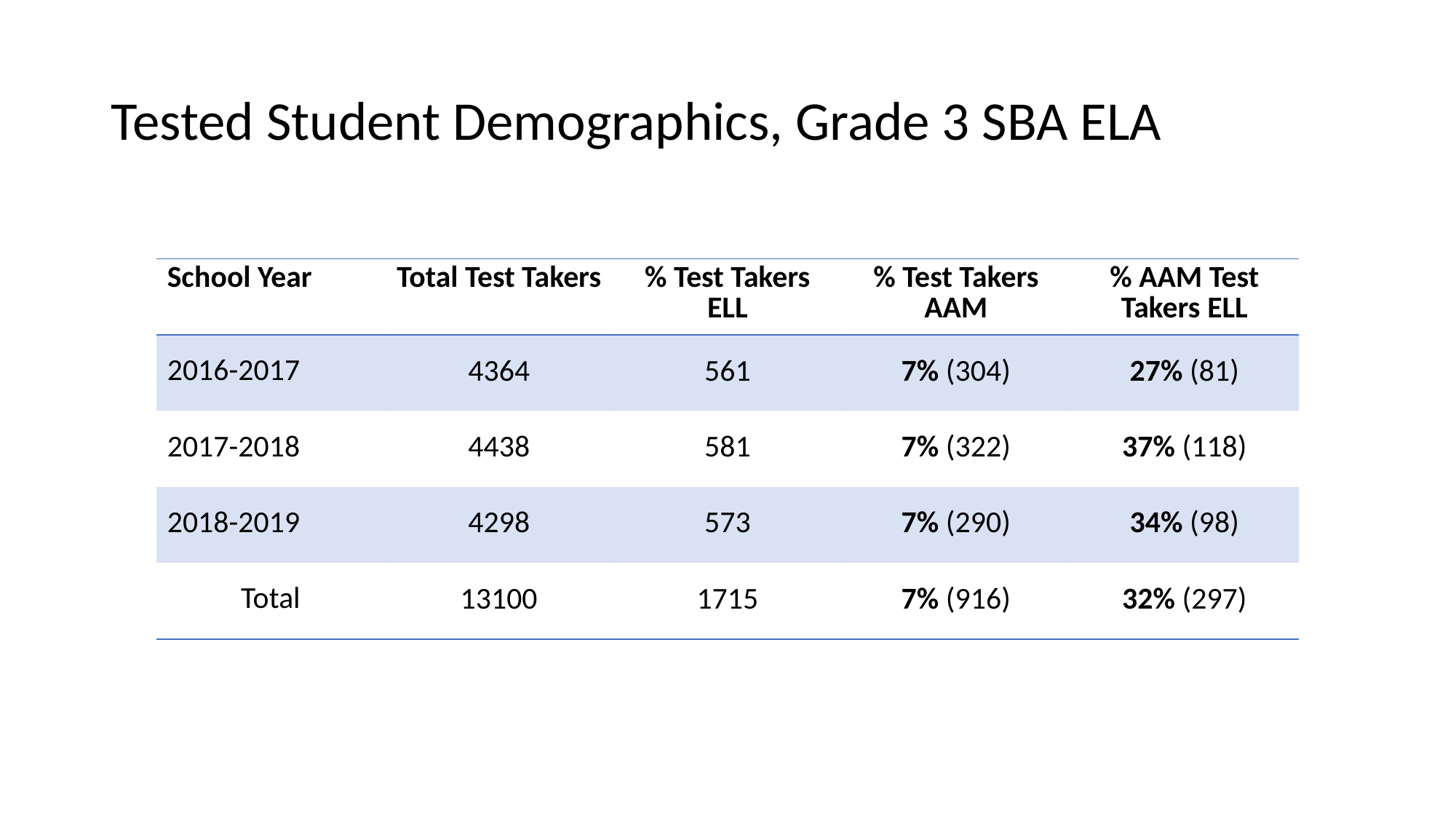

# Tested Student Demographics, Grade 3 SBA ELA
| School Year | Total Test Takers | % Test Takers ELL | % Test Takers AAM | % AAM Test Takers ELL |
| --- | --- | --- | --- | --- |
| 2016-2017 | 4364 | 561 | 7% (304) | 27% (81) |
| 2017-2018 | 4438 | 581 | 7% (322) | 37% (118) |
| 2018-2019 | 4298 | 573 | 7% (290) | 34% (98) |
| Total | 13100 | 1715 | 7% (916) | 32% (297) |